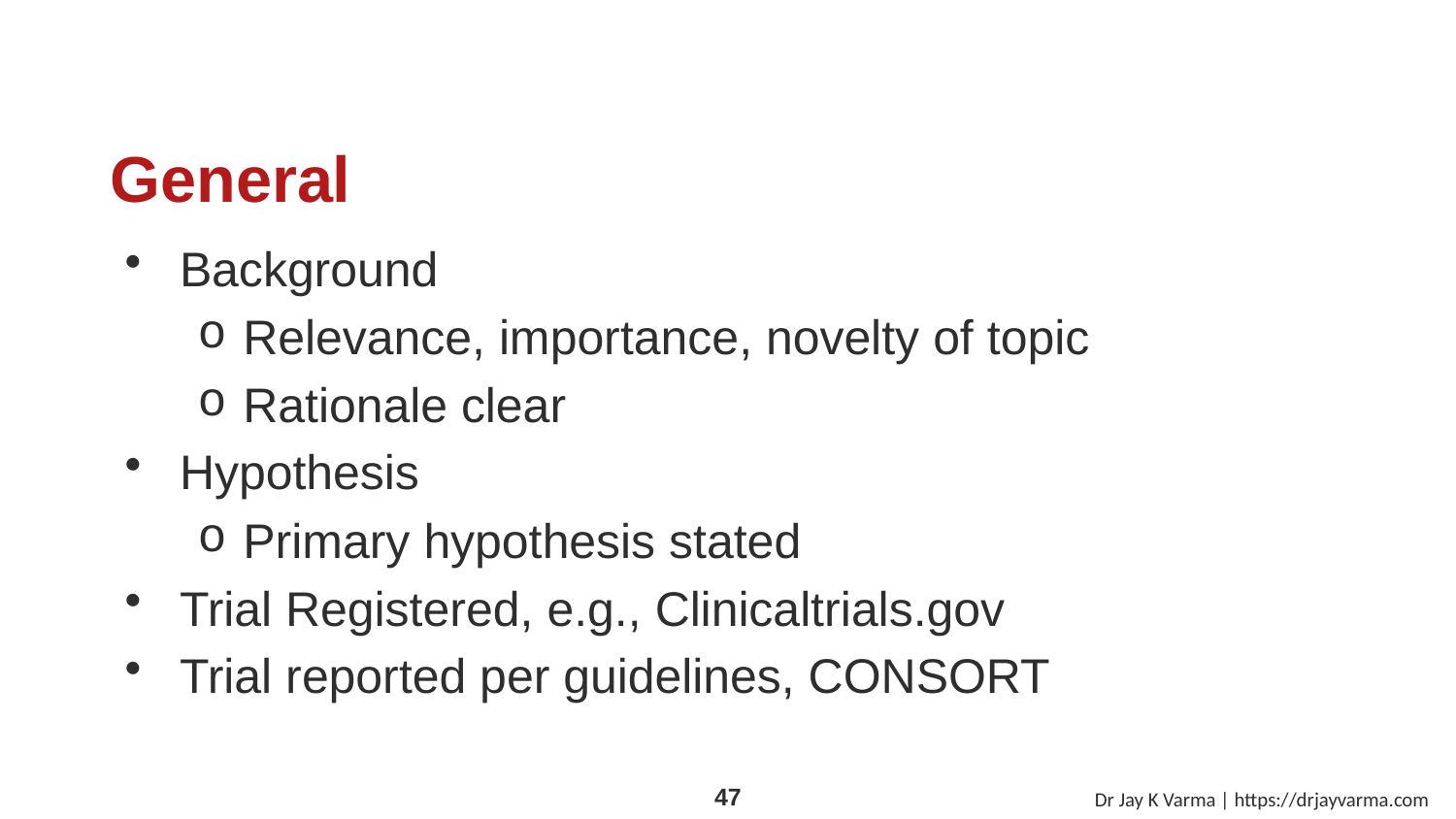

# General
Background
Relevance, importance, novelty of topic
Rationale clear
Hypothesis
Primary hypothesis stated
Trial Registered, e.g., Clinicaltrials.gov
Trial reported per guidelines, CONSORT

Dr Jay K Varma | https://drjayvarma.com